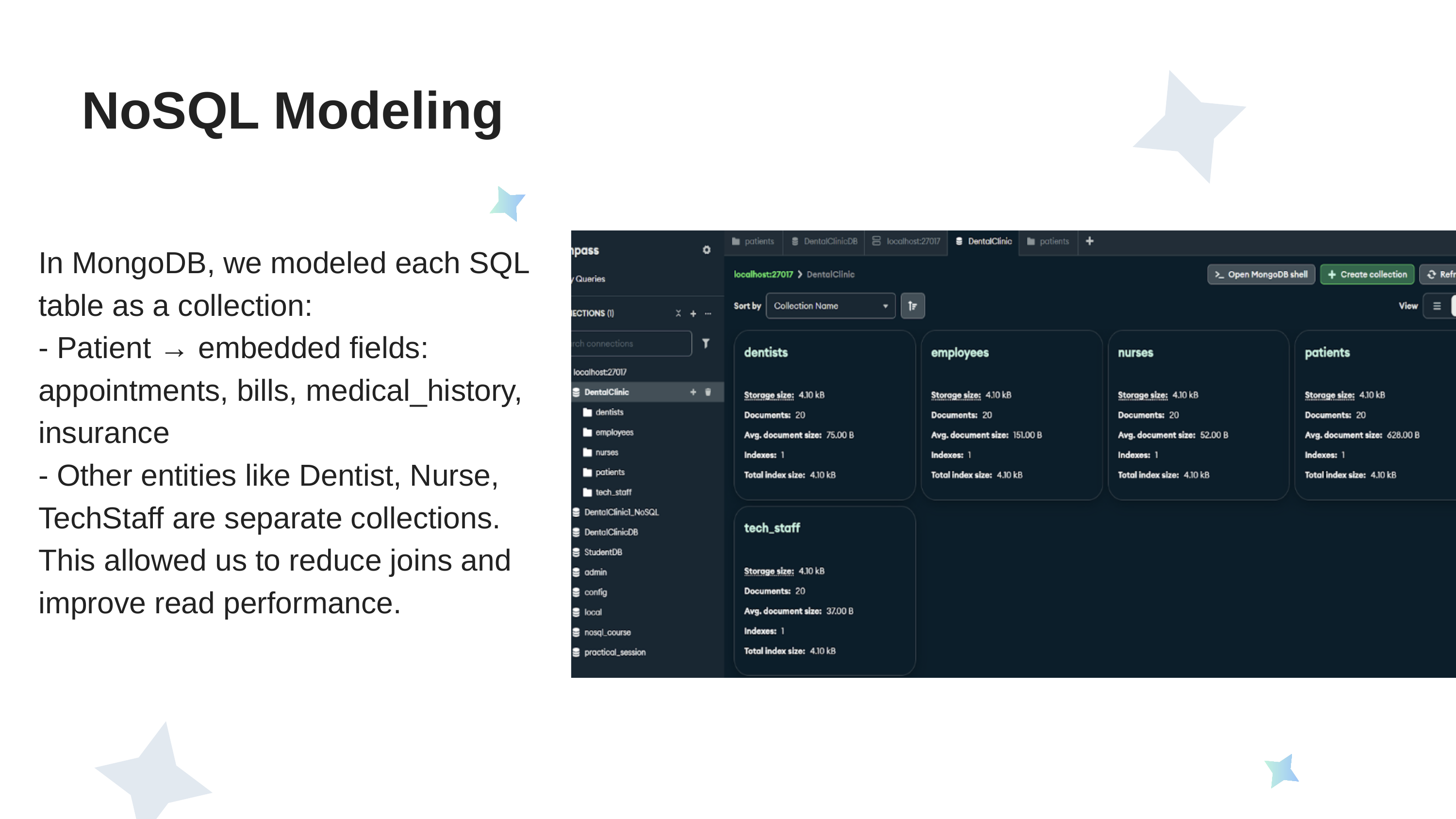

NoSQL Modeling

In MongoDB, we modeled each SQL table as a collection:
- Patient → embedded fields: appointments, bills, medical_history, insurance
- Other entities like Dentist, Nurse, TechStaff are separate collections.
This allowed us to reduce joins and improve read performance.